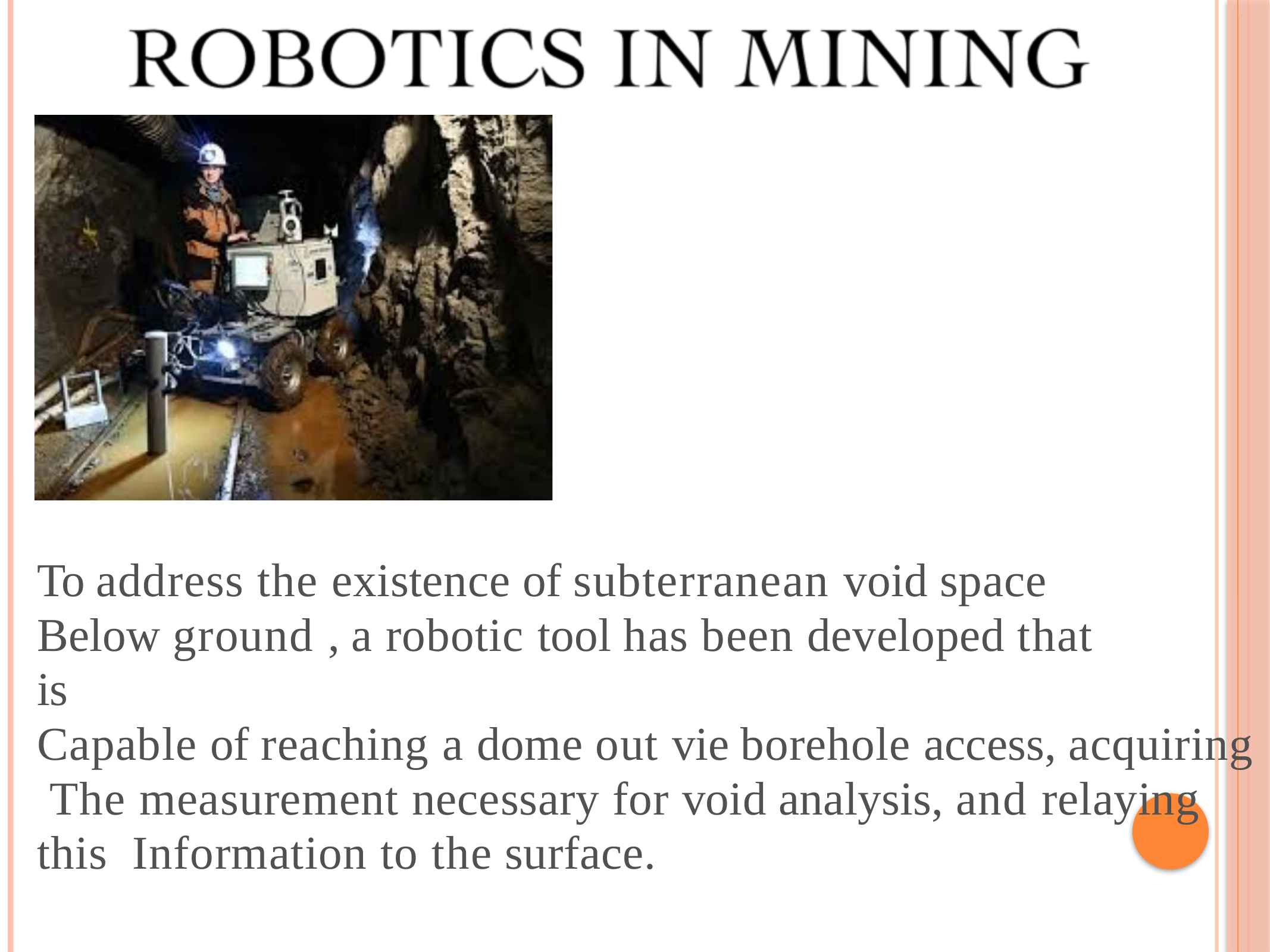

# ROBOTICS	IN	MINING

To address the existence of subterranean void space  Below ground , a robotic tool has been developed that is
Capable of reaching a dome out vie borehole access, acquiring  The measurement necessary for void analysis, and relaying this  Information to the surface.